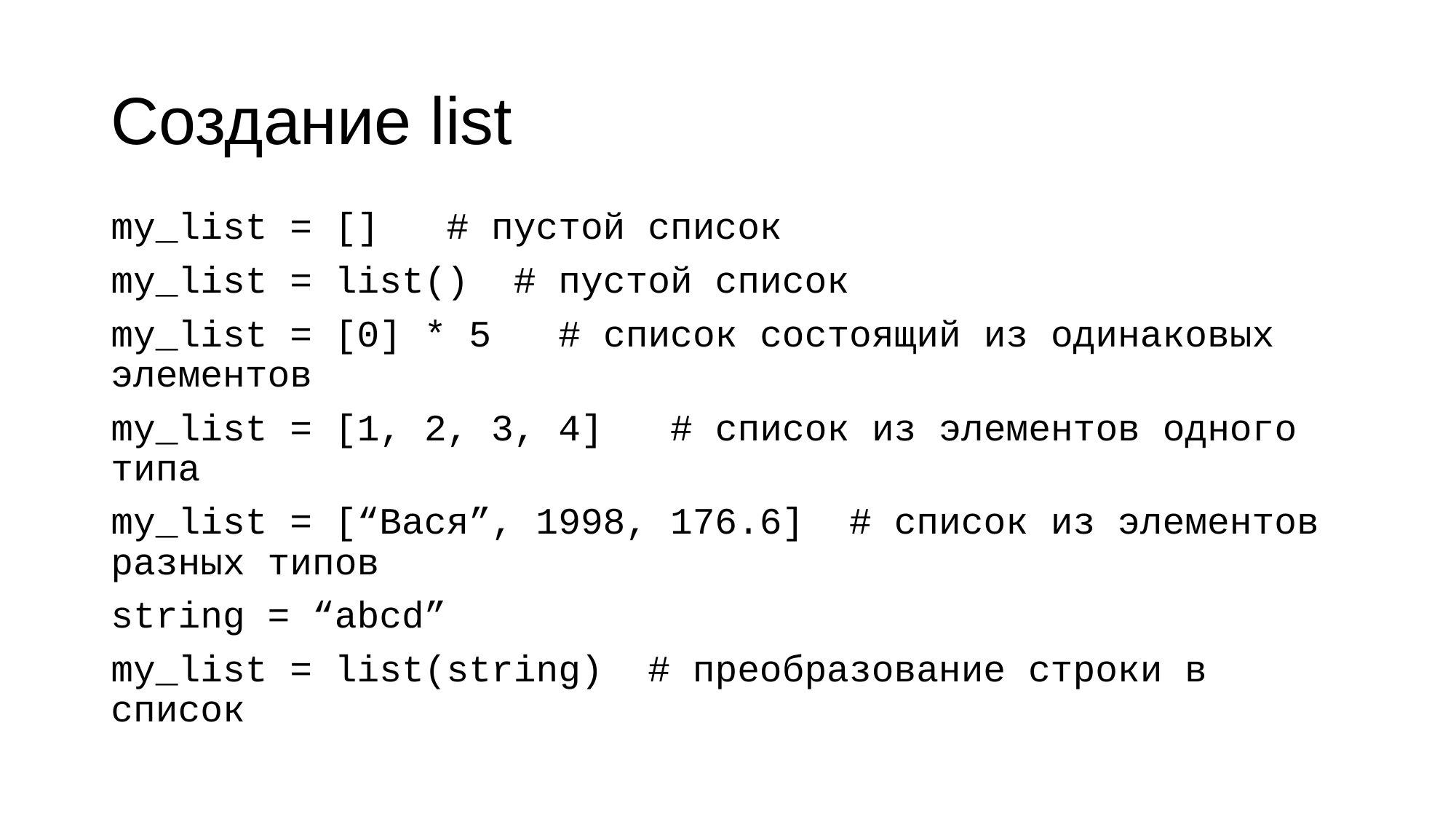

# Создание list
my_list = []   # пустой список
my_list = list()  # пустой список
my_list = [0] * 5   # список состоящий из одинаковых элементов
my_list = [1, 2, 3, 4]   # список из элементов одного типа
my_list = [“Вася”, 1998, 176.6]  # список из элементов разных типов
string = “abcd”
my_list = list(string)  # преобразование строки в список